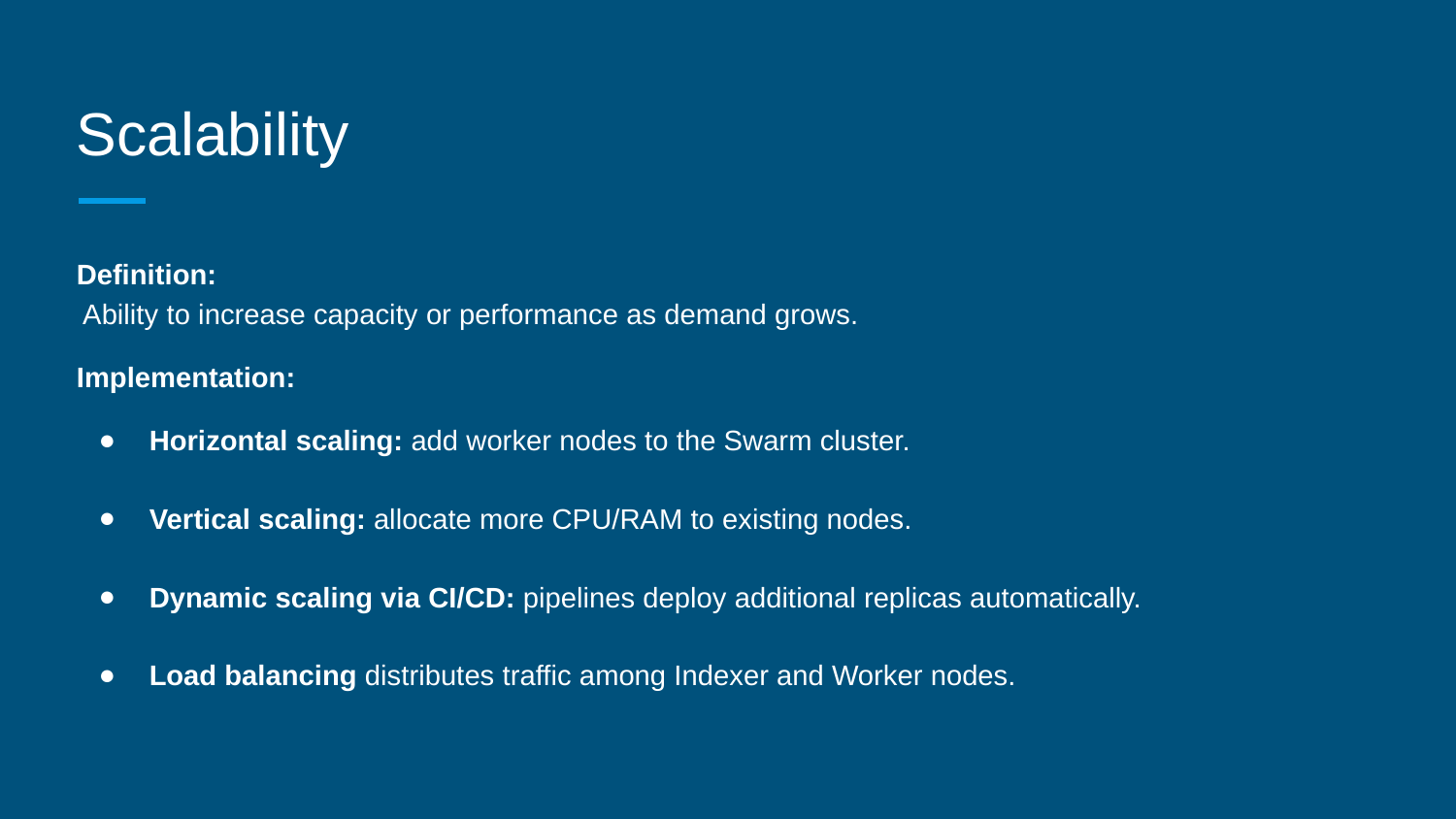

# Scalability
Definition:
 Ability to increase capacity or performance as demand grows.
Implementation:
Horizontal scaling: add worker nodes to the Swarm cluster.
Vertical scaling: allocate more CPU/RAM to existing nodes.
Dynamic scaling via CI/CD: pipelines deploy additional replicas automatically.
Load balancing distributes traffic among Indexer and Worker nodes.